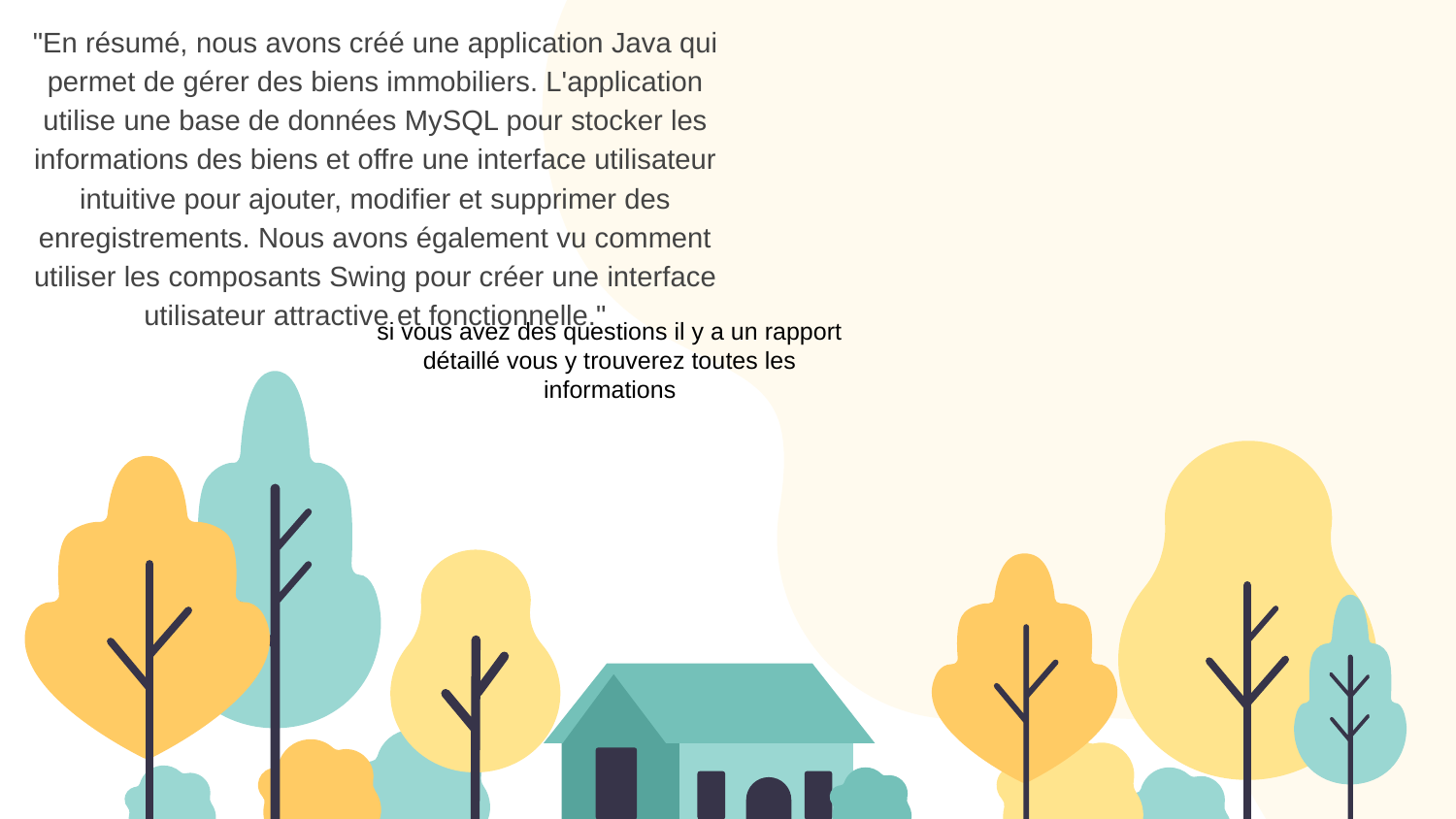

"En résumé, nous avons créé une application Java qui permet de gérer des biens immobiliers. L'application utilise une base de données MySQL pour stocker les informations des biens et offre une interface utilisateur intuitive pour ajouter, modifier et supprimer des enregistrements. Nous avons également vu comment utiliser les composants Swing pour créer une interface utilisateur attractive et fonctionnelle."
# si vous avez des questions il y a un rapport détaillé vous y trouverez toutes les informations